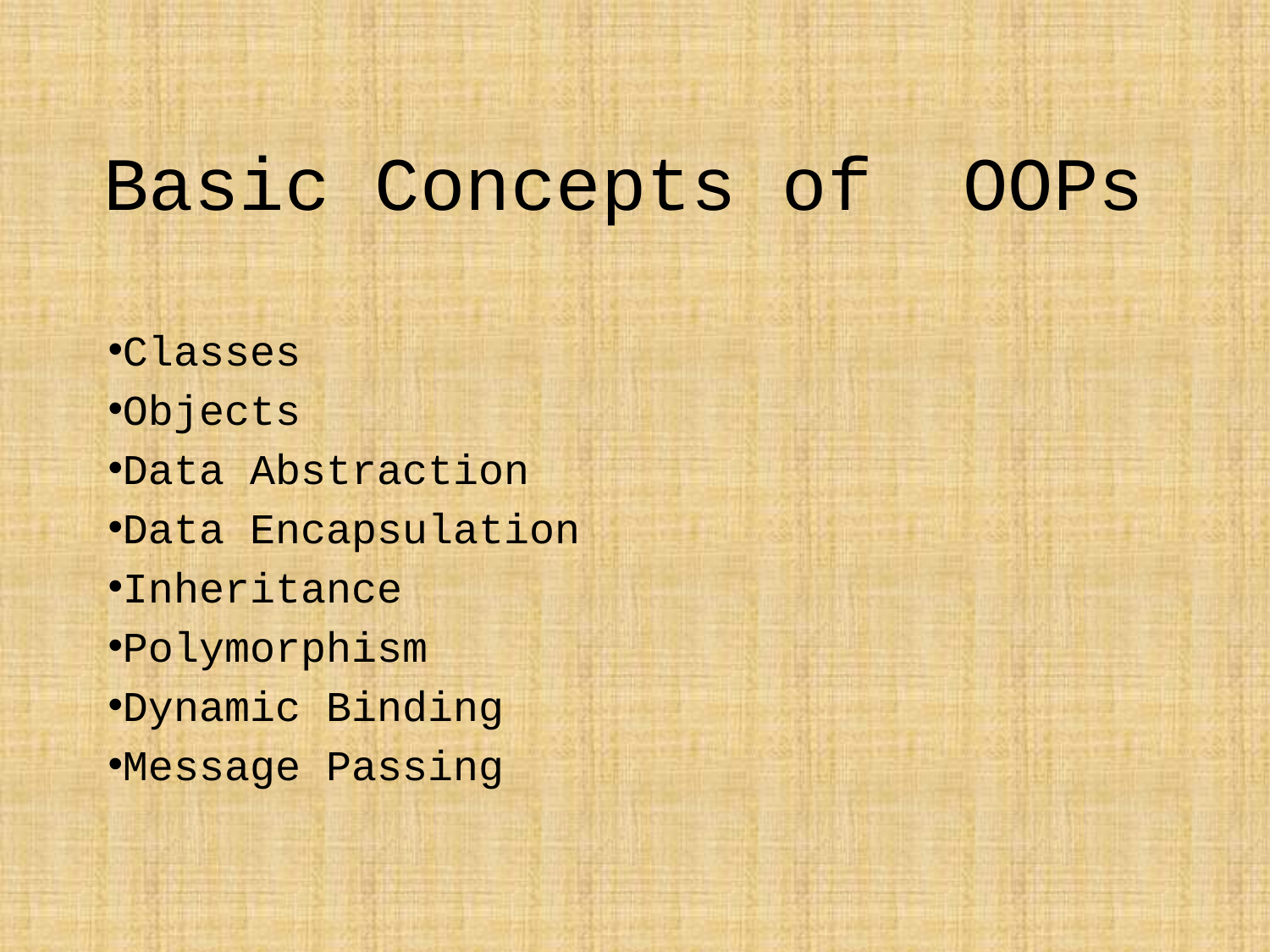

# Basic Concepts of  OOPs
Classes
Objects
Data Abstraction
Data Encapsulation
Inheritance
Polymorphism
Dynamic Binding
Message Passing